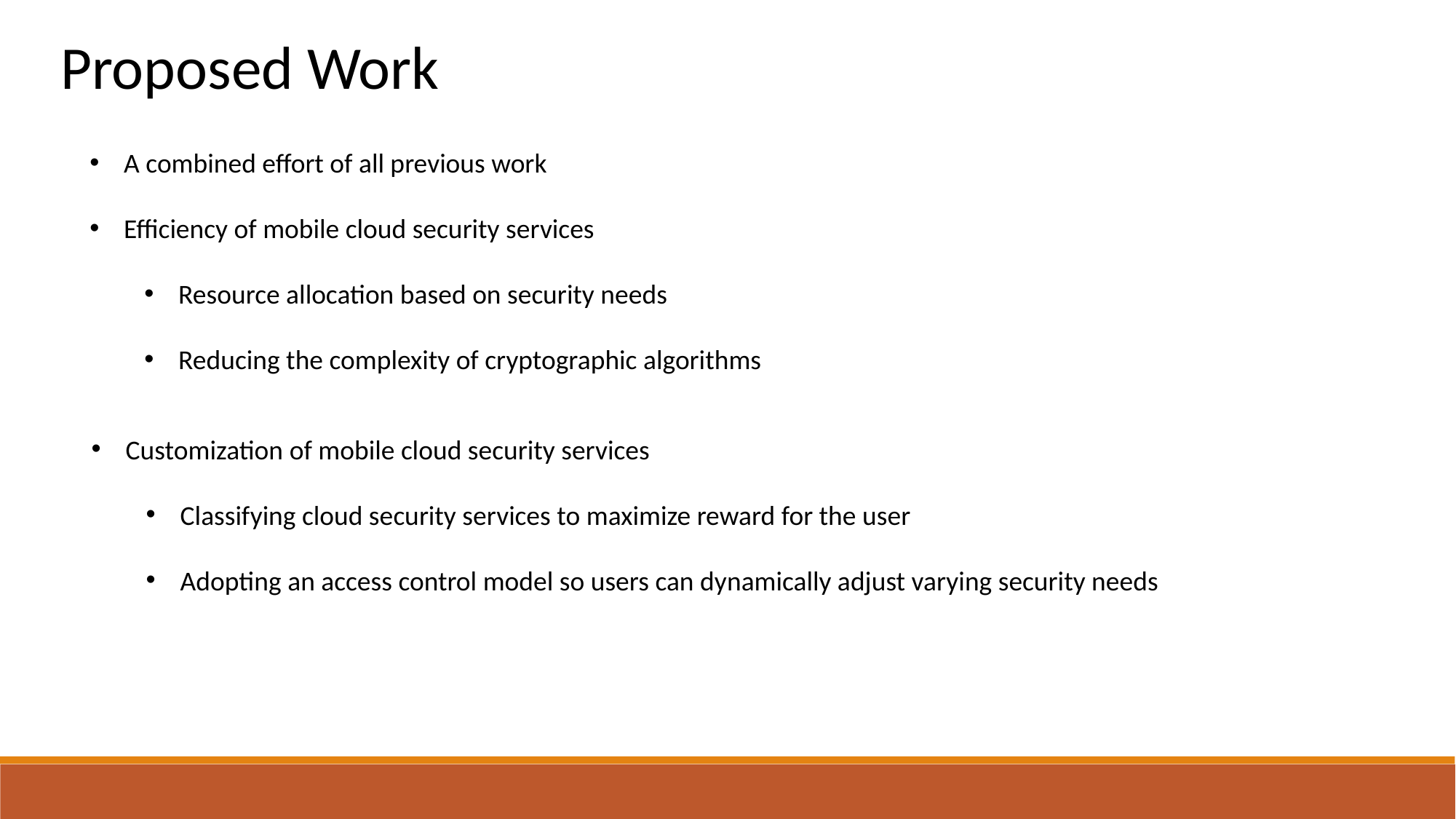

Proposed Work
A combined effort of all previous work

Efficiency of mobile cloud security services

Resource allocation based on security needs

Reducing the complexity of cryptographic algorithms

Customization of mobile cloud security services

Classifying cloud security services to maximize reward for the user

Adopting an access control model so users can dynamically adjust varying security needs